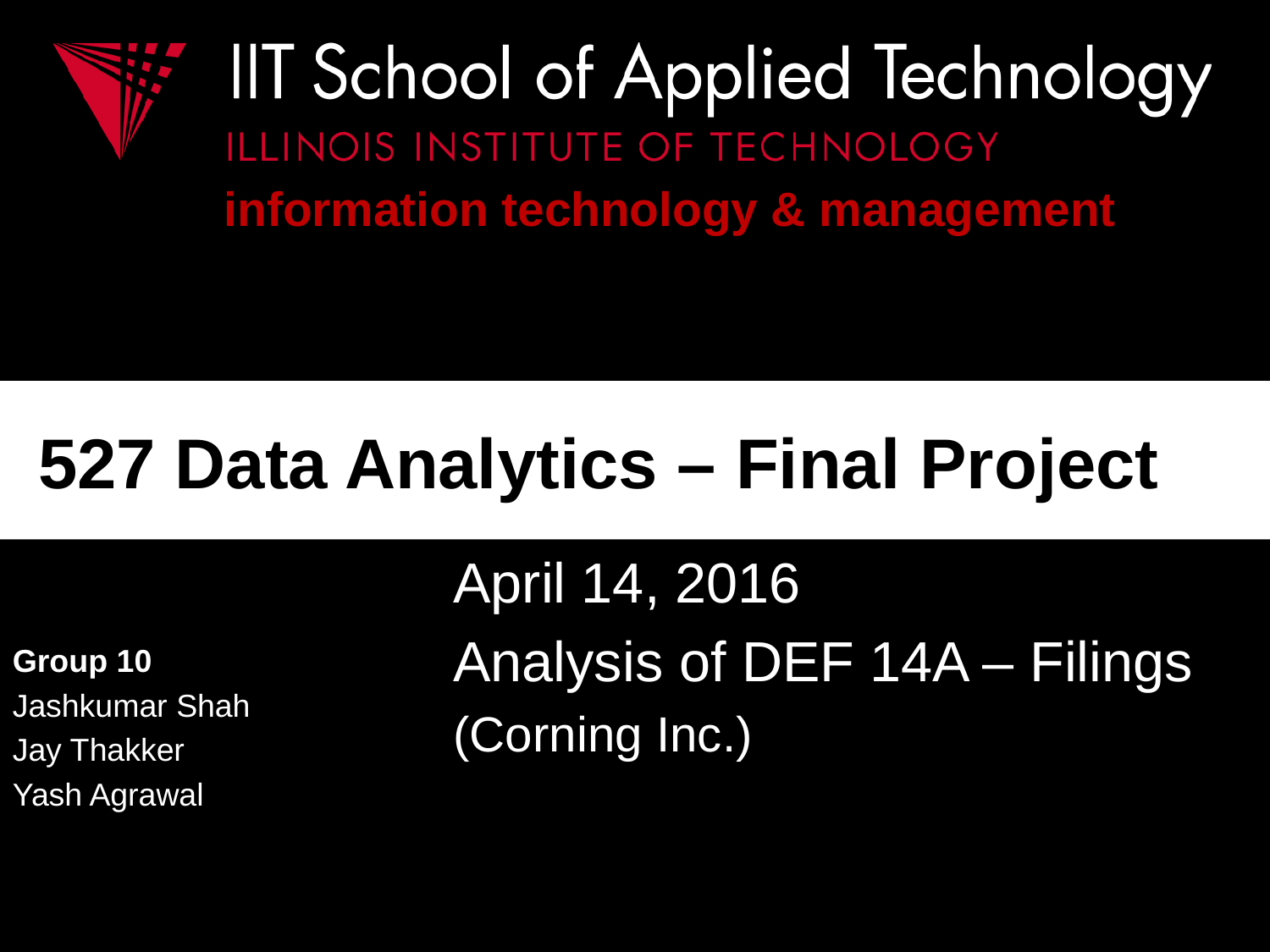

# 527 Data Analytics – Final Project
April 14, 2016
Analysis of DEF 14A – Filings
(Corning Inc.)
Group 10
Jashkumar Shah
Jay Thakker
Yash Agrawal